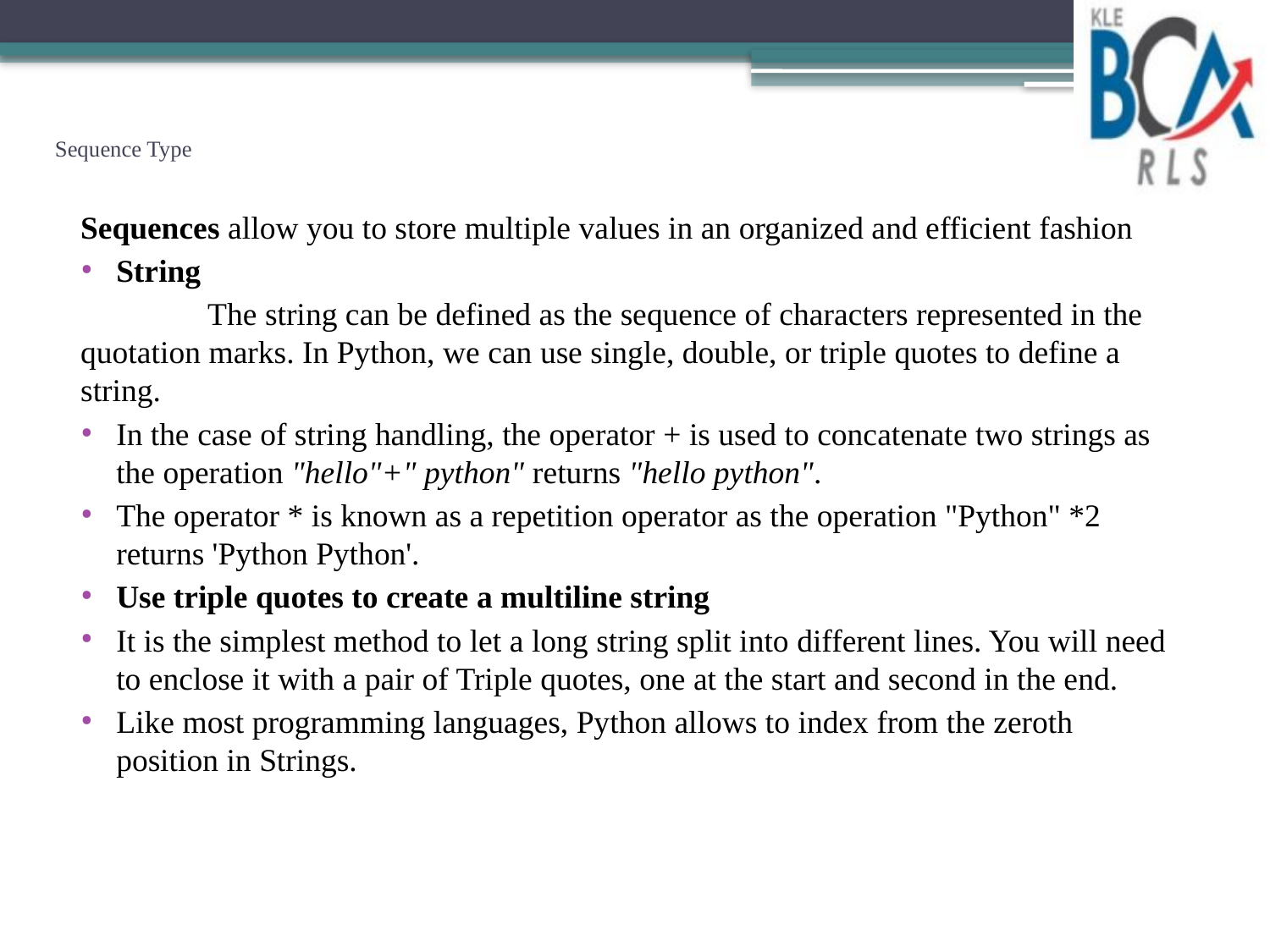

# Sequence Type
Sequences allow you to store multiple values in an organized and efficient fashion
String
	The string can be defined as the sequence of characters represented in the quotation marks. In Python, we can use single, double, or triple quotes to define a string.
In the case of string handling, the operator + is used to concatenate two strings as the operation "hello"+" python" returns "hello python".
The operator * is known as a repetition operator as the operation "Python" *2 returns 'Python Python'.
Use triple quotes to create a multiline string
It is the simplest method to let a long string split into different lines. You will need to enclose it with a pair of Triple quotes, one at the start and second in the end.
Like most programming languages, Python allows to index from the zeroth position in Strings.